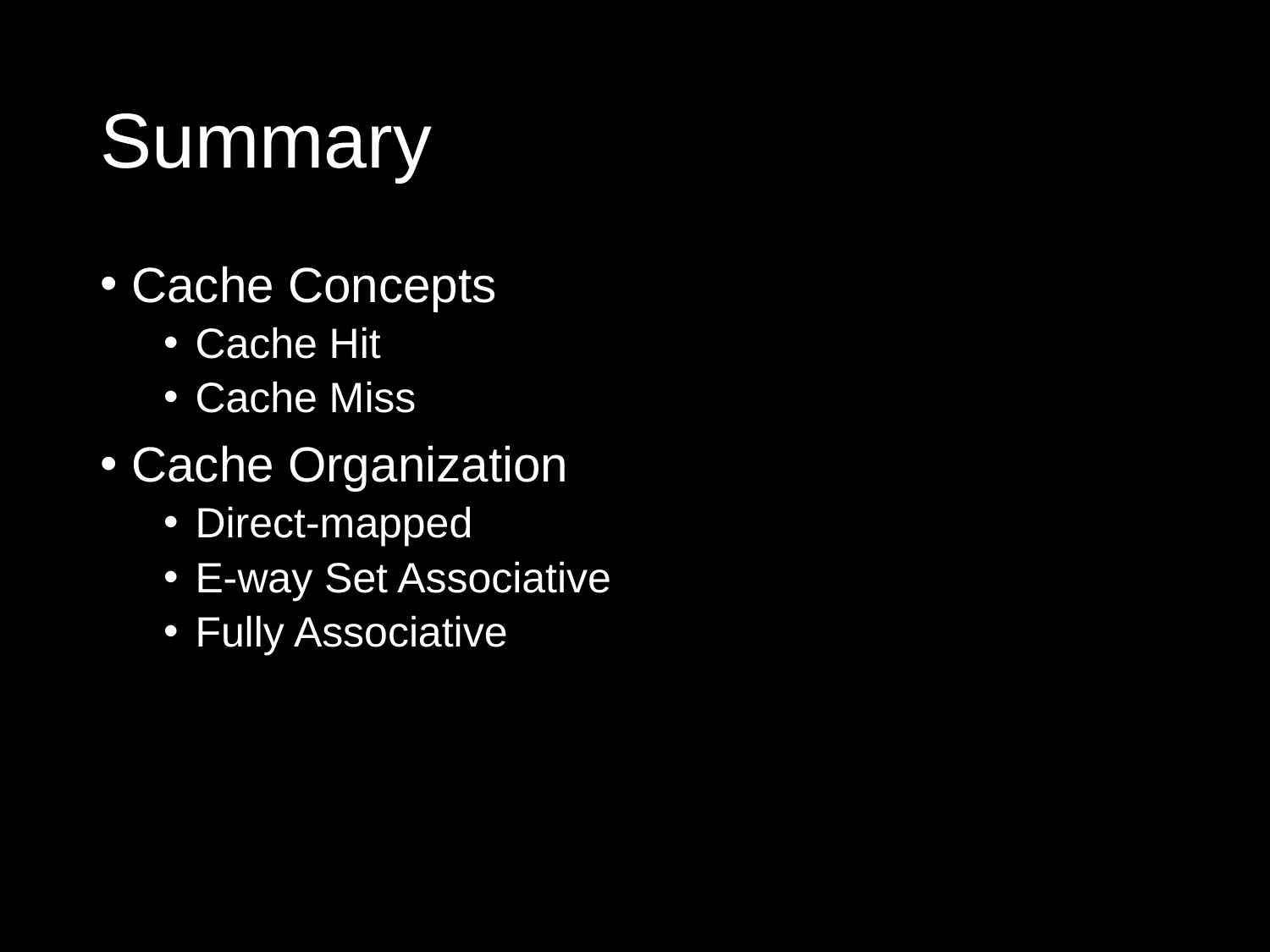

# Summary
Cache Concepts
Cache Hit
Cache Miss
Cache Organization
Direct-mapped
E-way Set Associative
Fully Associative